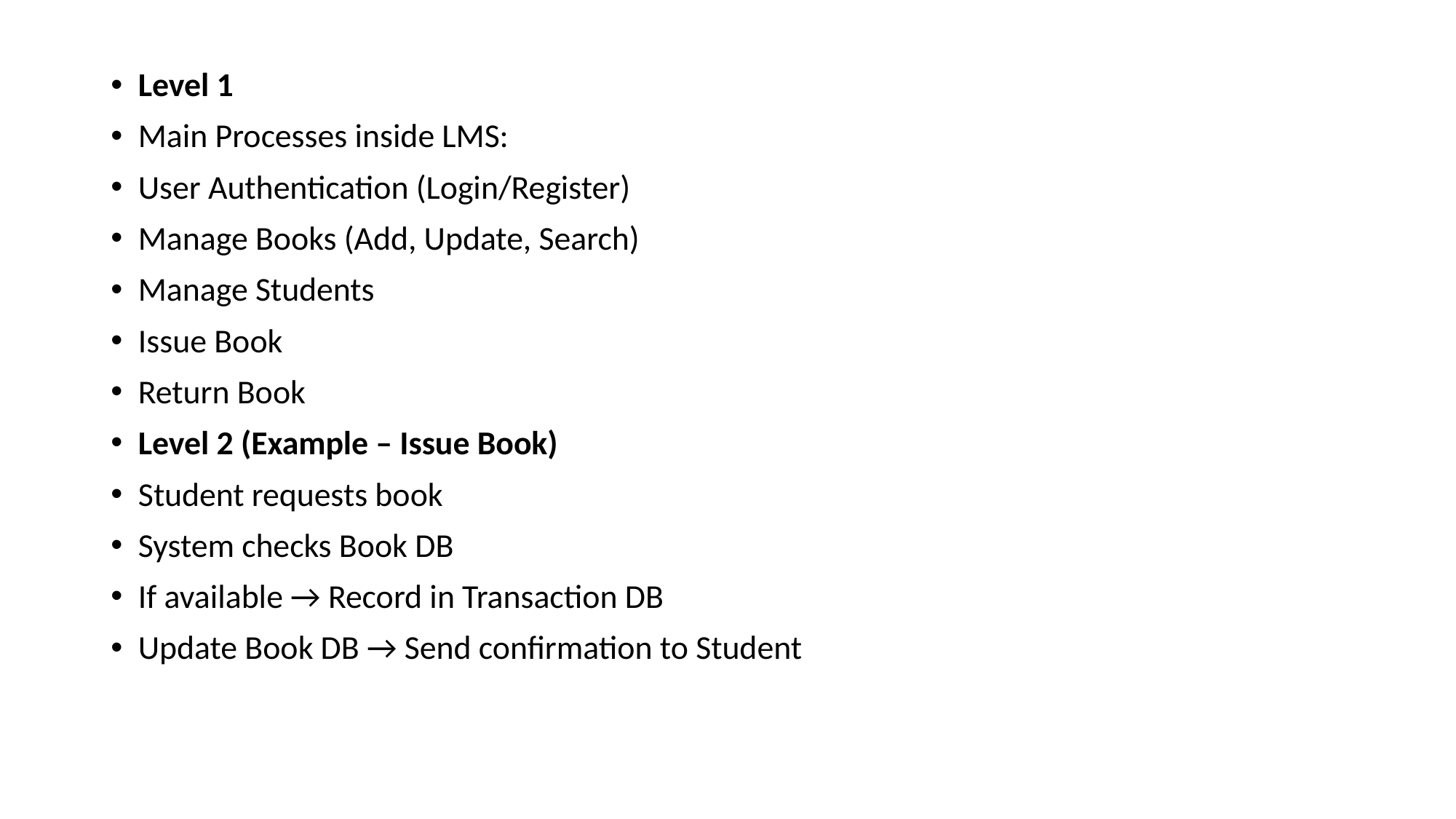

Level 1
Main Processes inside LMS:
User Authentication (Login/Register)
Manage Books (Add, Update, Search)
Manage Students
Issue Book
Return Book
Level 2 (Example – Issue Book)
Student requests book
System checks Book DB
If available → Record in Transaction DB
Update Book DB → Send confirmation to Student